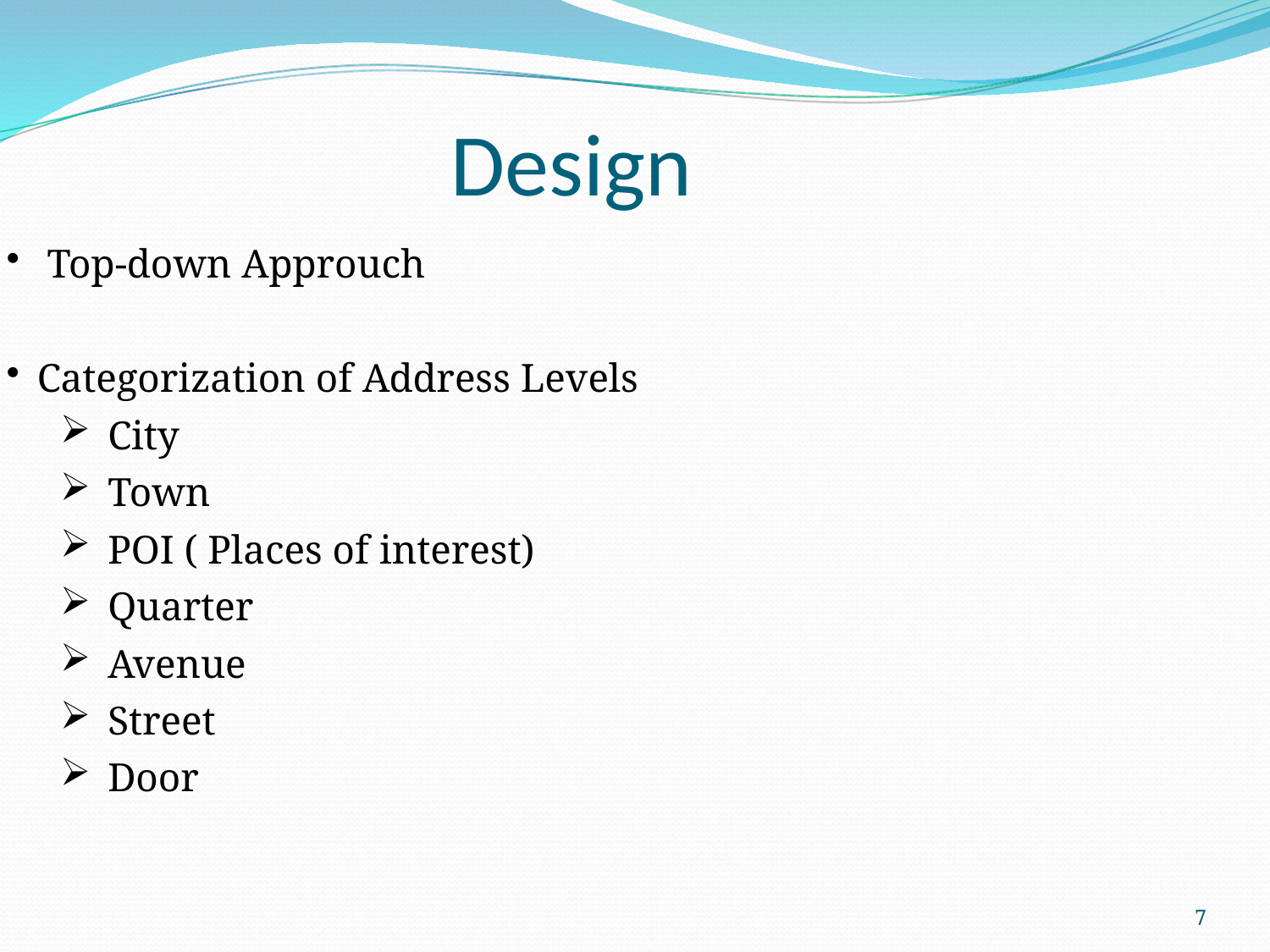

Design
 Top-down Approuch

Categorization of Address Levels
City
Town
POI ( Places of interest)
Quarter
Avenue
Street
Door

7